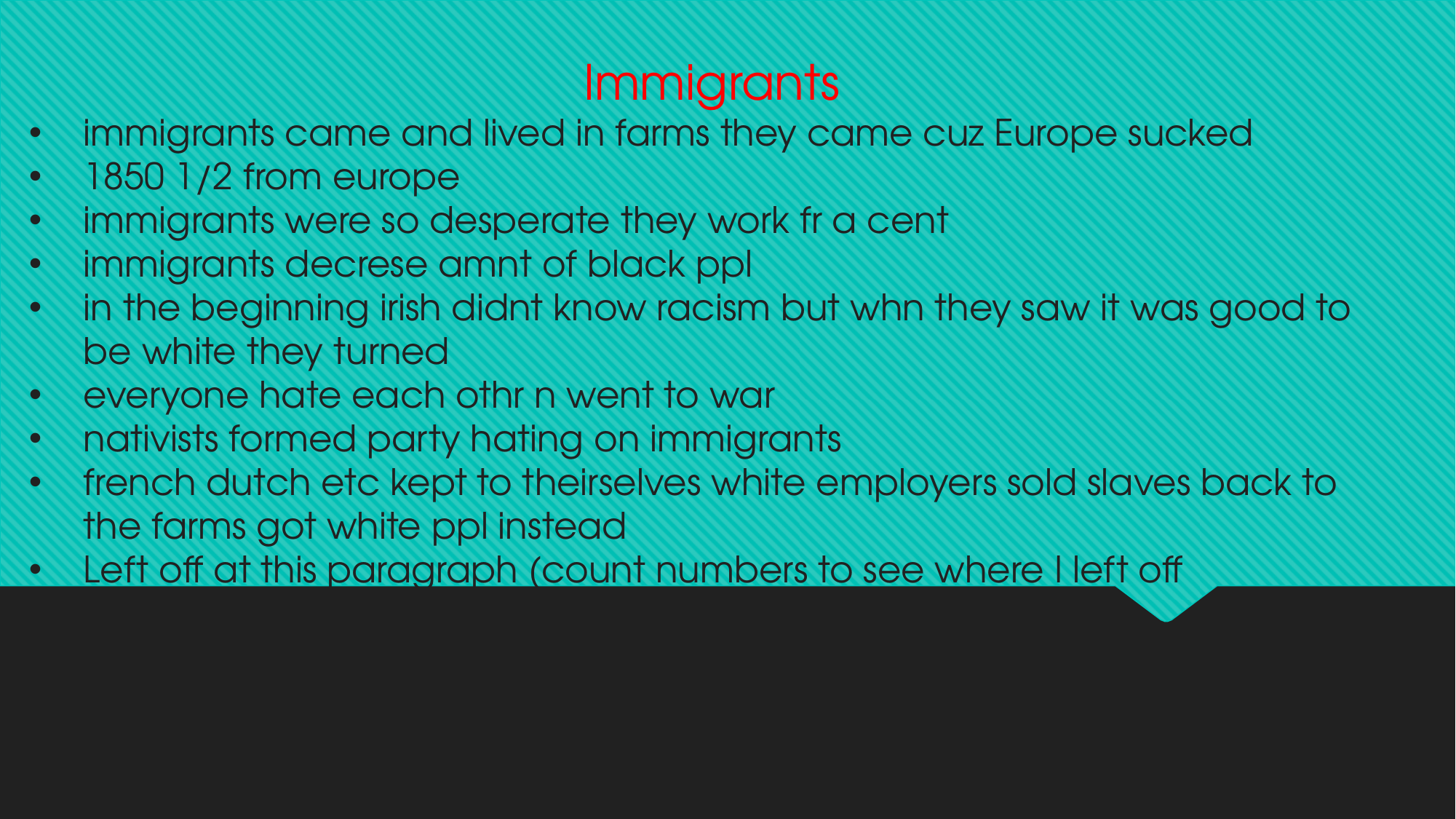

Immigrants
immigrants came and lived in farms they came cuz Europe sucked
1850 1/2 from europe
immigrants were so desperate they work fr a cent
immigrants decrese amnt of black ppl
in the beginning irish didnt know racism but whn they saw it was good to be white they turned
everyone hate each othr n went to war
nativists formed party hating on immigrants
french dutch etc kept to theirselves white employers sold slaves back to the farms got white ppl instead
Left off at this paragraph (count numbers to see where I left off